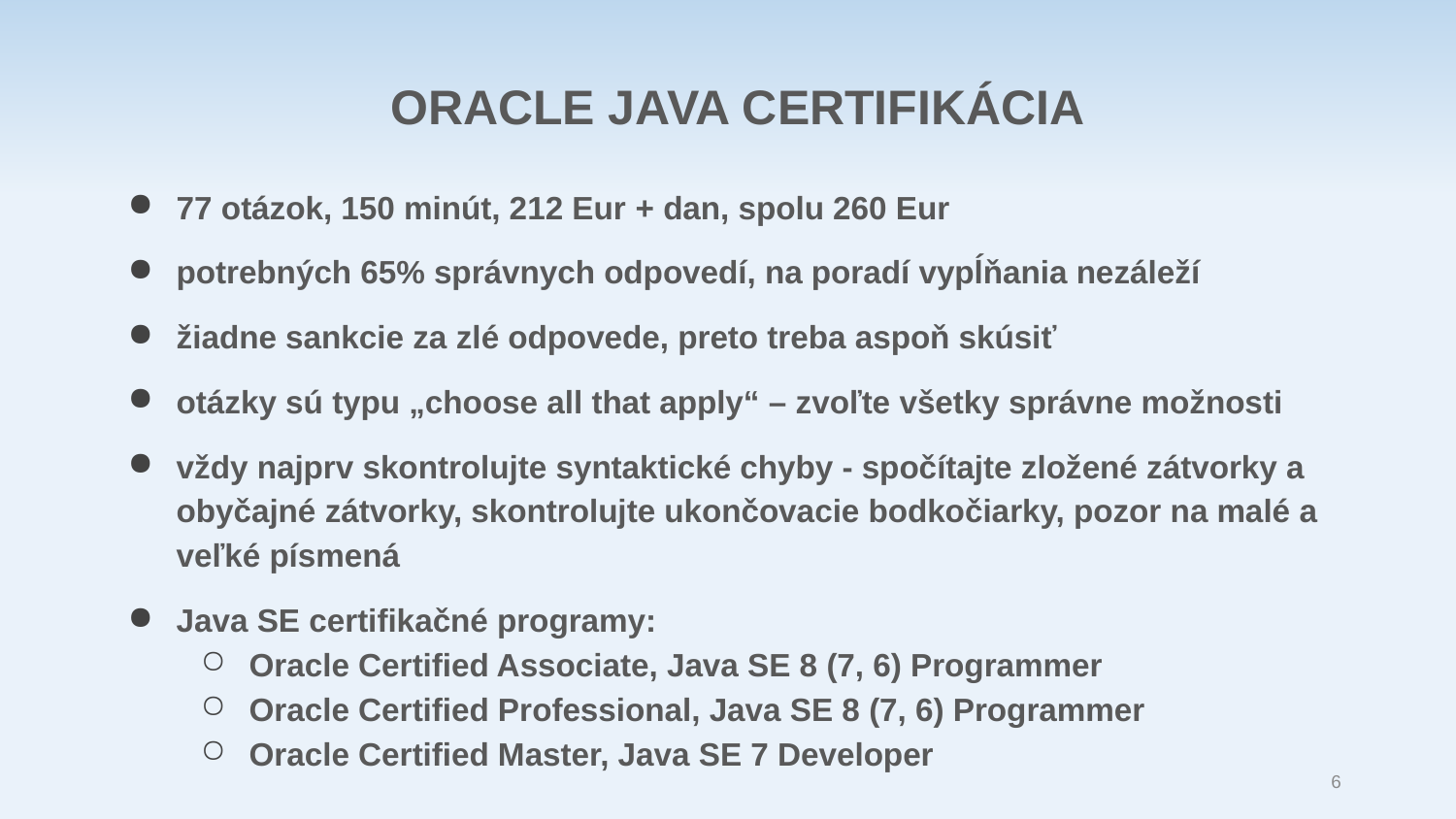

ORACLE JAVA CERTIFIKÁCIA
77 otázok, 150 minút, 212 Eur + dan, spolu 260 Eur
potrebných 65% správnych odpovedí, na poradí vypĺňania nezáleží
žiadne sankcie za zlé odpovede, preto treba aspoň skúsiť
otázky sú typu „choose all that apply“ – zvoľte všetky správne možnosti
vždy najprv skontrolujte syntaktické chyby - spočítajte zložené zátvorky a obyčajné zátvorky, skontrolujte ukončovacie bodkočiarky, pozor na malé a veľké písmená
Java SE certifikačné programy:
Oracle Certified Associate, Java SE 8 (7, 6) Programmer
Oracle Certified Professional, Java SE 8 (7, 6) Programmer
Oracle Certified Master, Java SE 7 Developer

6